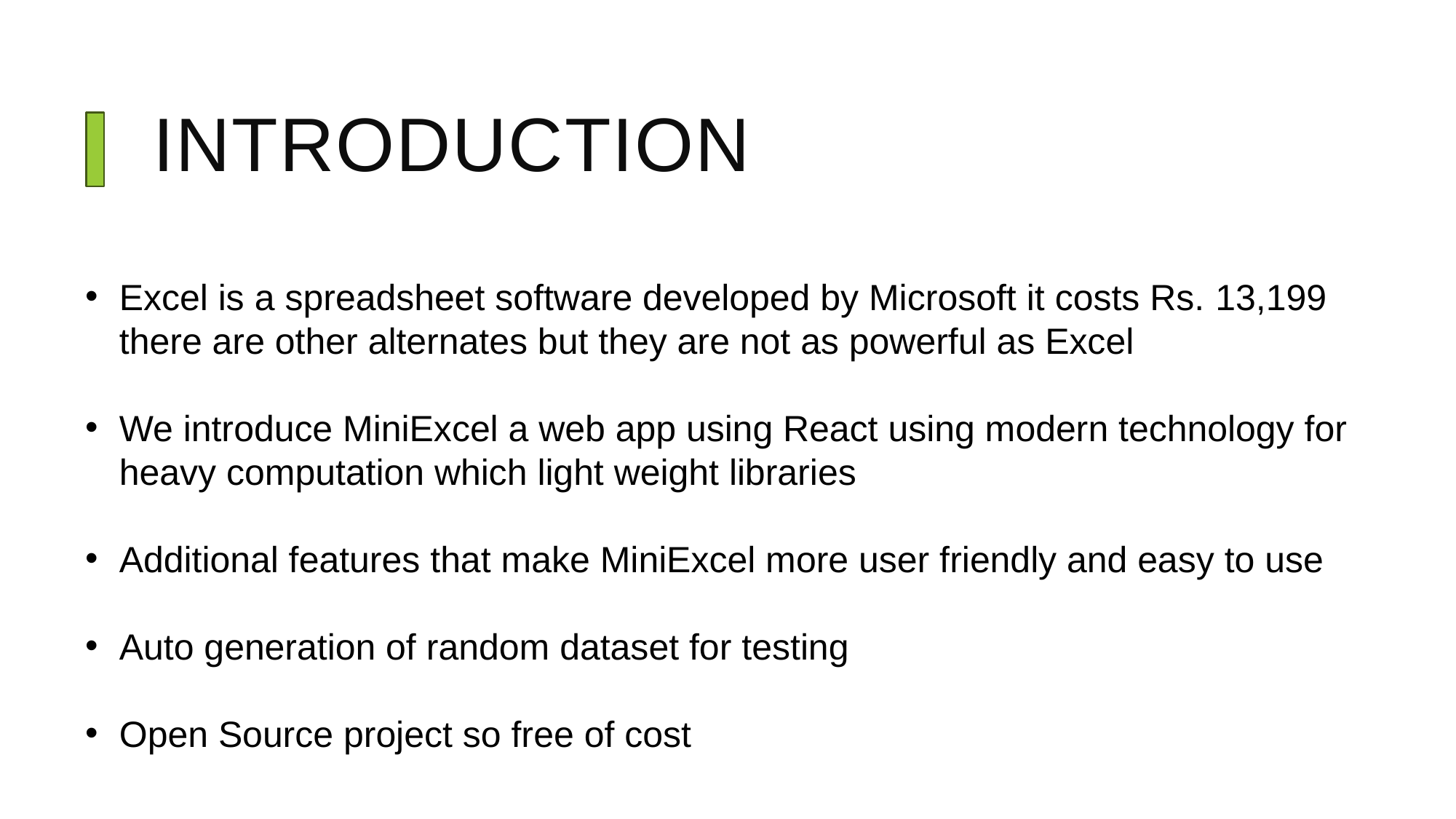

# INTRODUCTION

Excel is a spreadsheet software developed by Microsoft it costs Rs. 13,199 there are other alternates but they are not as powerful as Excel

We introduce MiniExcel a web app using React using modern technology for heavy computation which light weight libraries

Additional features that make MiniExcel more user friendly and easy to use

Auto generation of random dataset for testing

Open Source project so free of cost